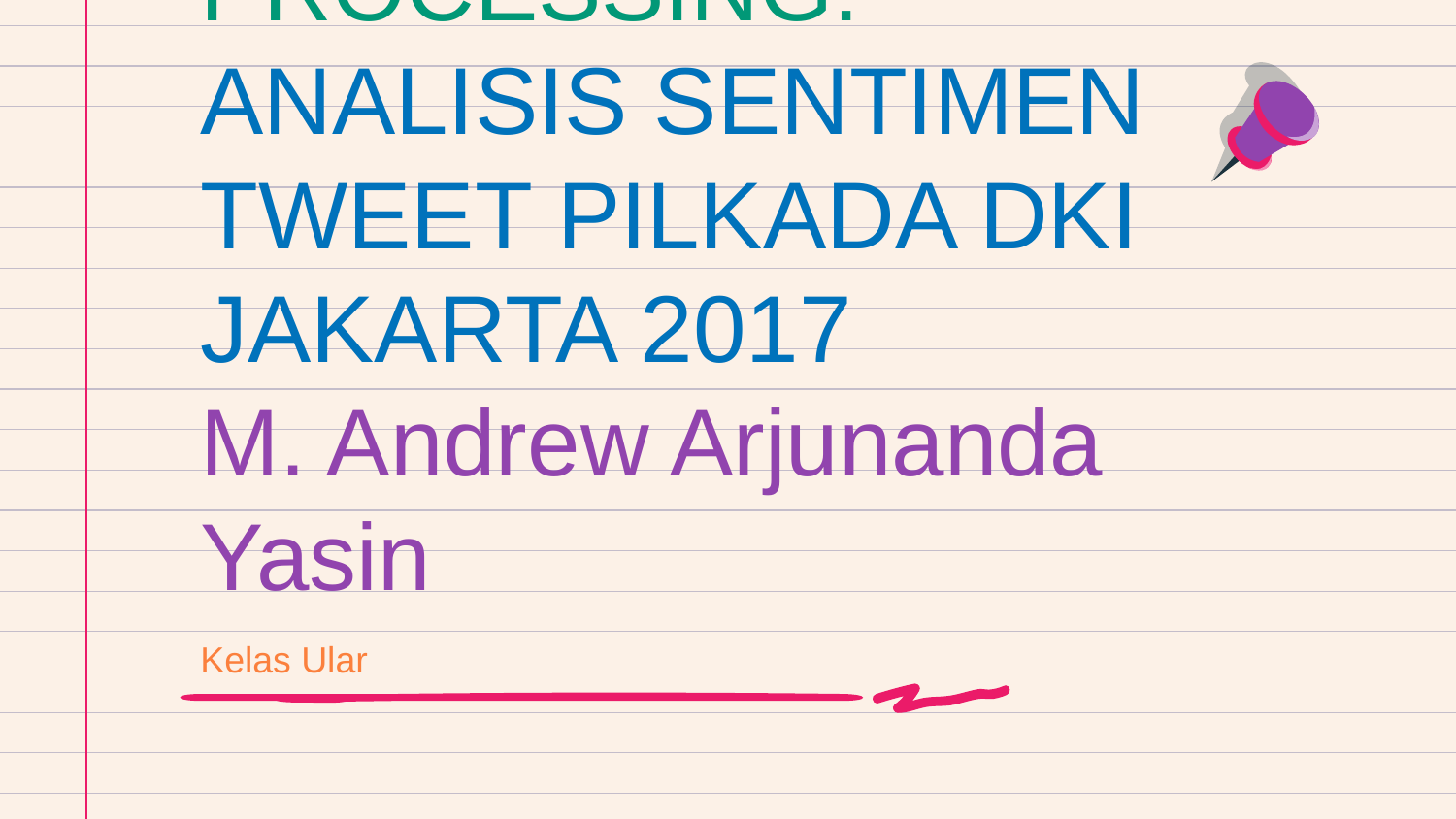

# UJIAN PRAKTIK NATURAL LANGUANGE PROCESSING: ANALISIS SENTIMEN TWEET PILKADA DKI JAKARTA 2017 M. Andrew Arjunanda Yasin
Kelas Ular